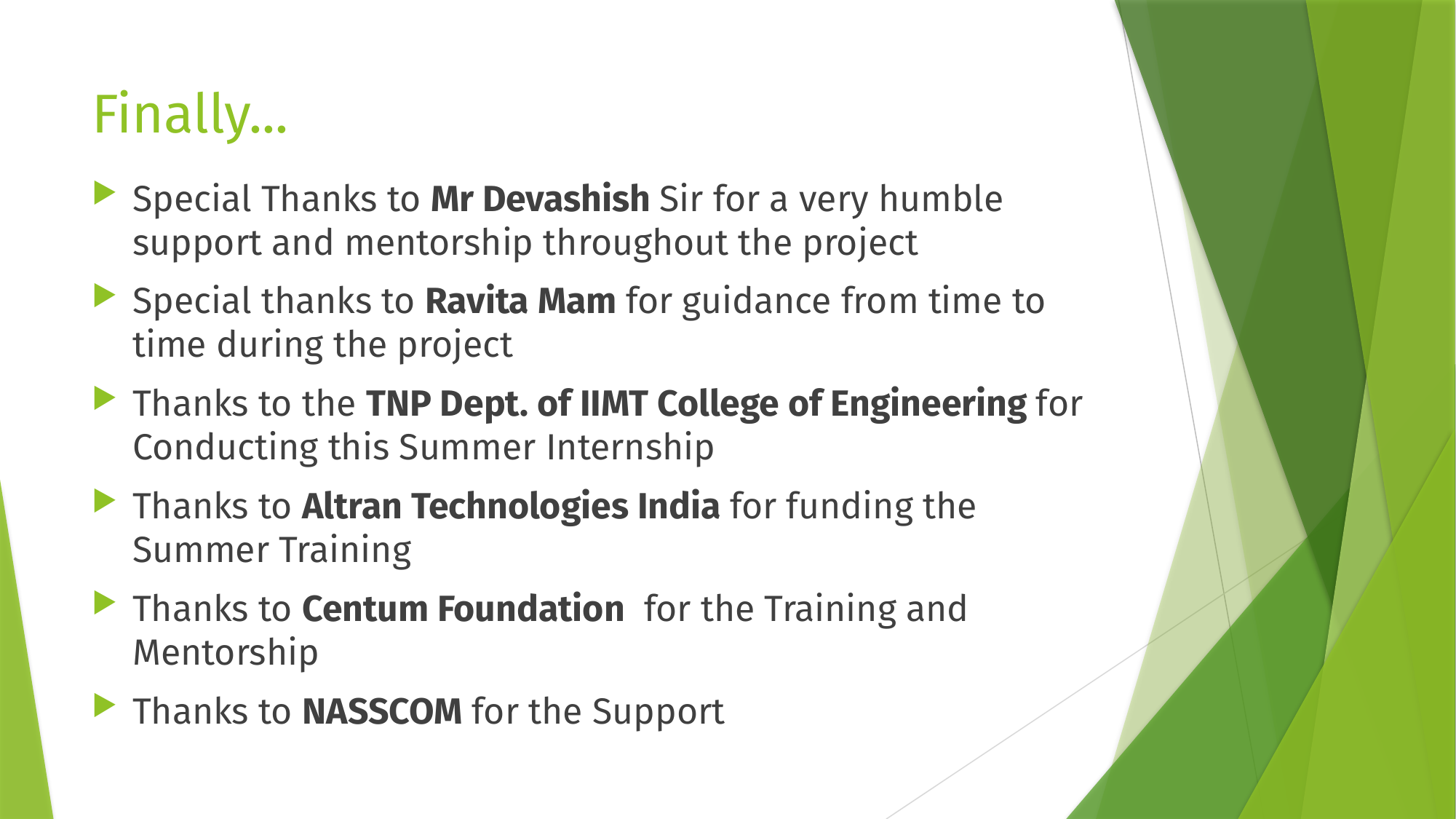

# Finally...
Special Thanks to Mr Devashish Sir for a very humble support and mentorship throughout the project
Special thanks to Ravita Mam for guidance from time to time during the project
Thanks to the TNP Dept. of IIMT College of Engineering for Conducting this Summer Internship
Thanks to Altran Technologies India for funding the Summer Training
Thanks to Centum Foundation  for the Training and Mentorship
Thanks to NASSCOM for the Support